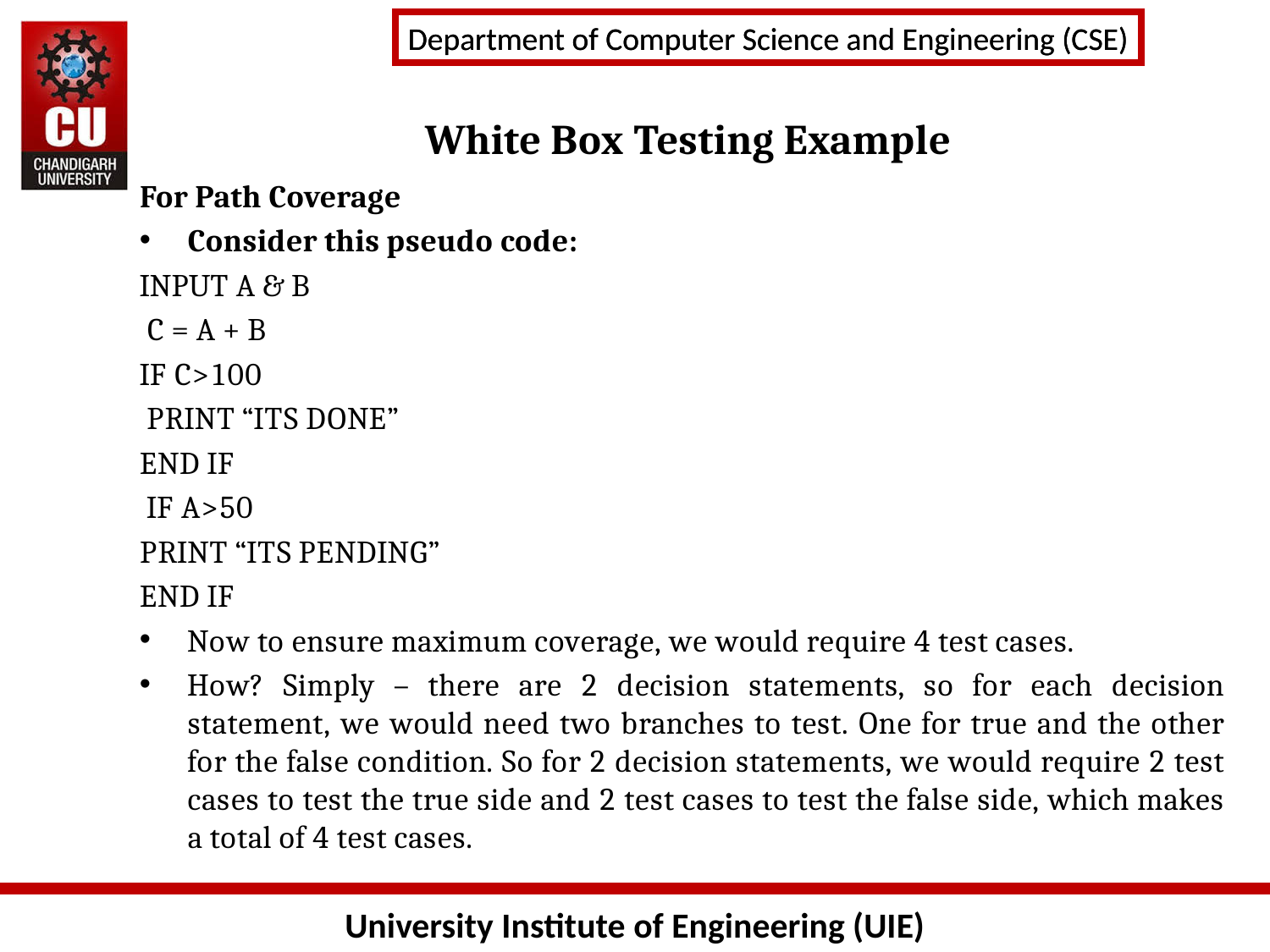

# White Box Testing Example
For Path Coverage
Consider this pseudo code:
INPUT A & B
 C = A + B
IF C>100
 PRINT “ITS DONE”
END IF
 IF A>50
PRINT “ITS PENDING”
END IF
Now to ensure maximum coverage, we would require 4 test cases.
How? Simply – there are 2 decision statements, so for each decision statement, we would need two branches to test. One for true and the other for the false condition. So for 2 decision statements, we would require 2 test cases to test the true side and 2 test cases to test the false side, which makes a total of 4 test cases.